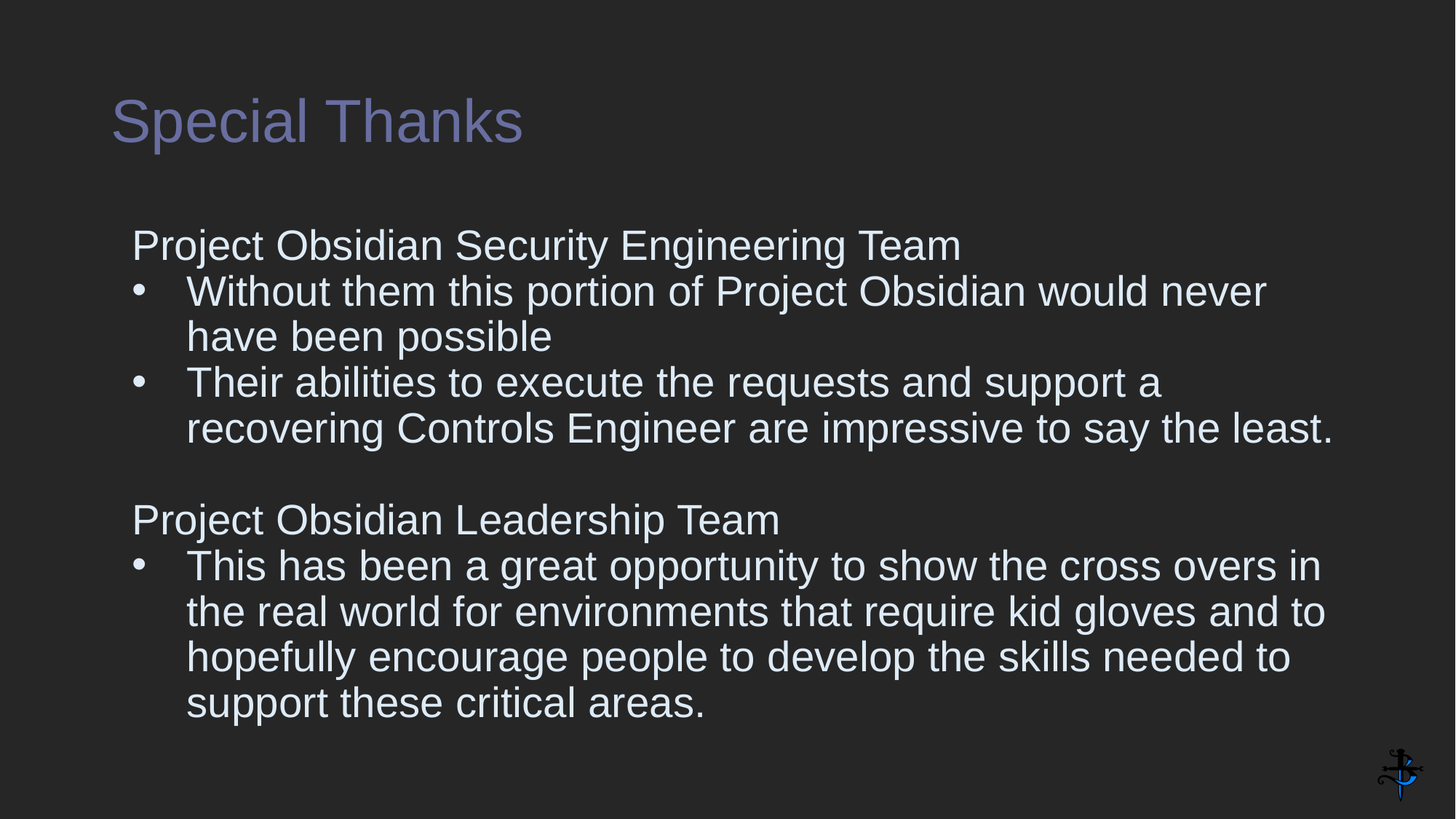

# Special Thanks
Project Obsidian Security Engineering Team
Without them this portion of Project Obsidian would never have been possible
Their abilities to execute the requests and support a recovering Controls Engineer are impressive to say the least.

Project Obsidian Leadership Team
This has been a great opportunity to show the cross overs in the real world for environments that require kid gloves and to hopefully encourage people to develop the skills needed to support these critical areas.